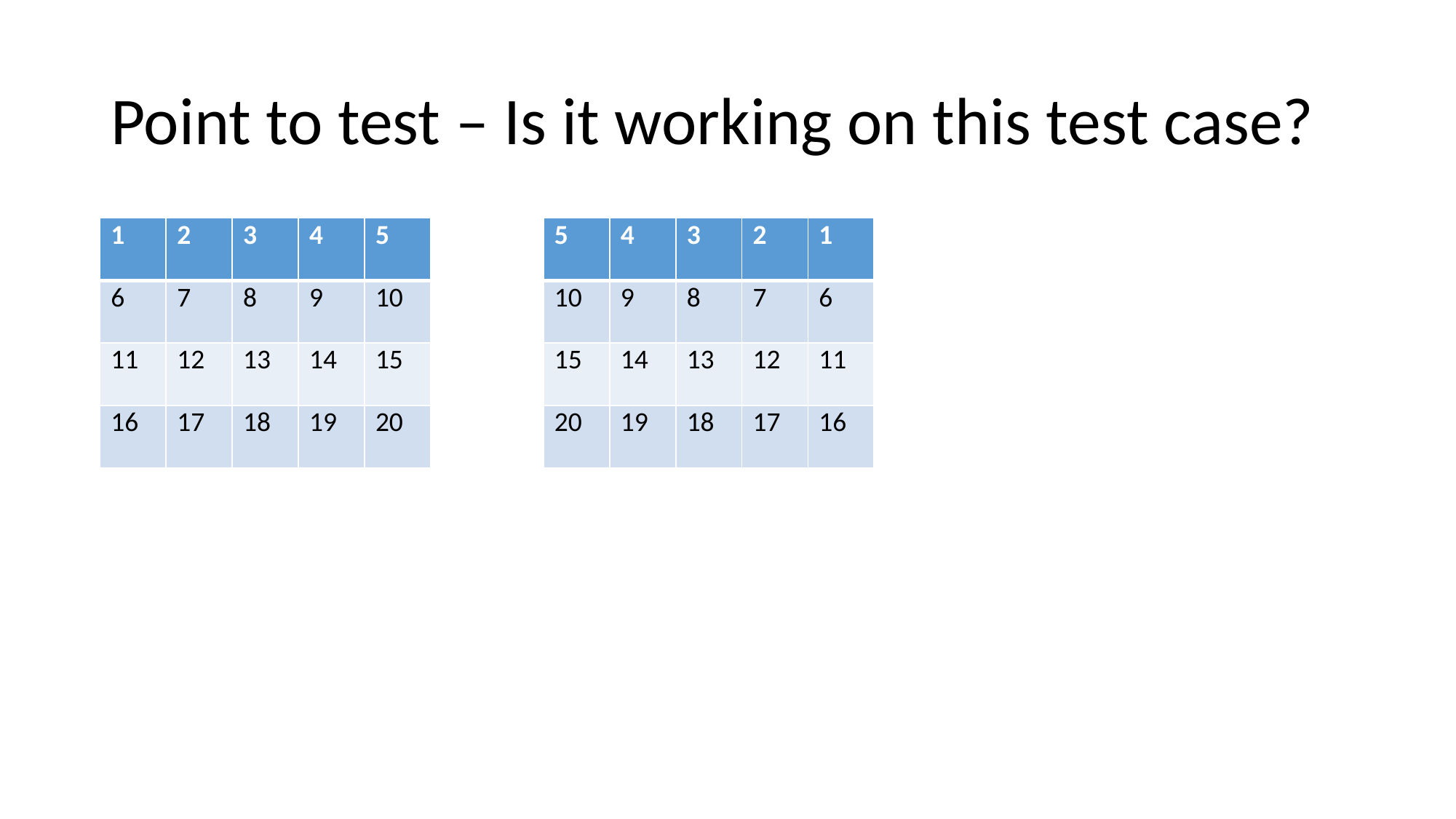

# Point to test – Is it working on this test case?
| 1 | 2 | 3 | 4 | 5 |
| --- | --- | --- | --- | --- |
| 6 | 7 | 8 | 9 | 10 |
| 11 | 12 | 13 | 14 | 15 |
| 16 | 17 | 18 | 19 | 20 |
| 5 | 4 | 3 | 2 | 1 |
| --- | --- | --- | --- | --- |
| 10 | 9 | 8 | 7 | 6 |
| 15 | 14 | 13 | 12 | 11 |
| 20 | 19 | 18 | 17 | 16 |